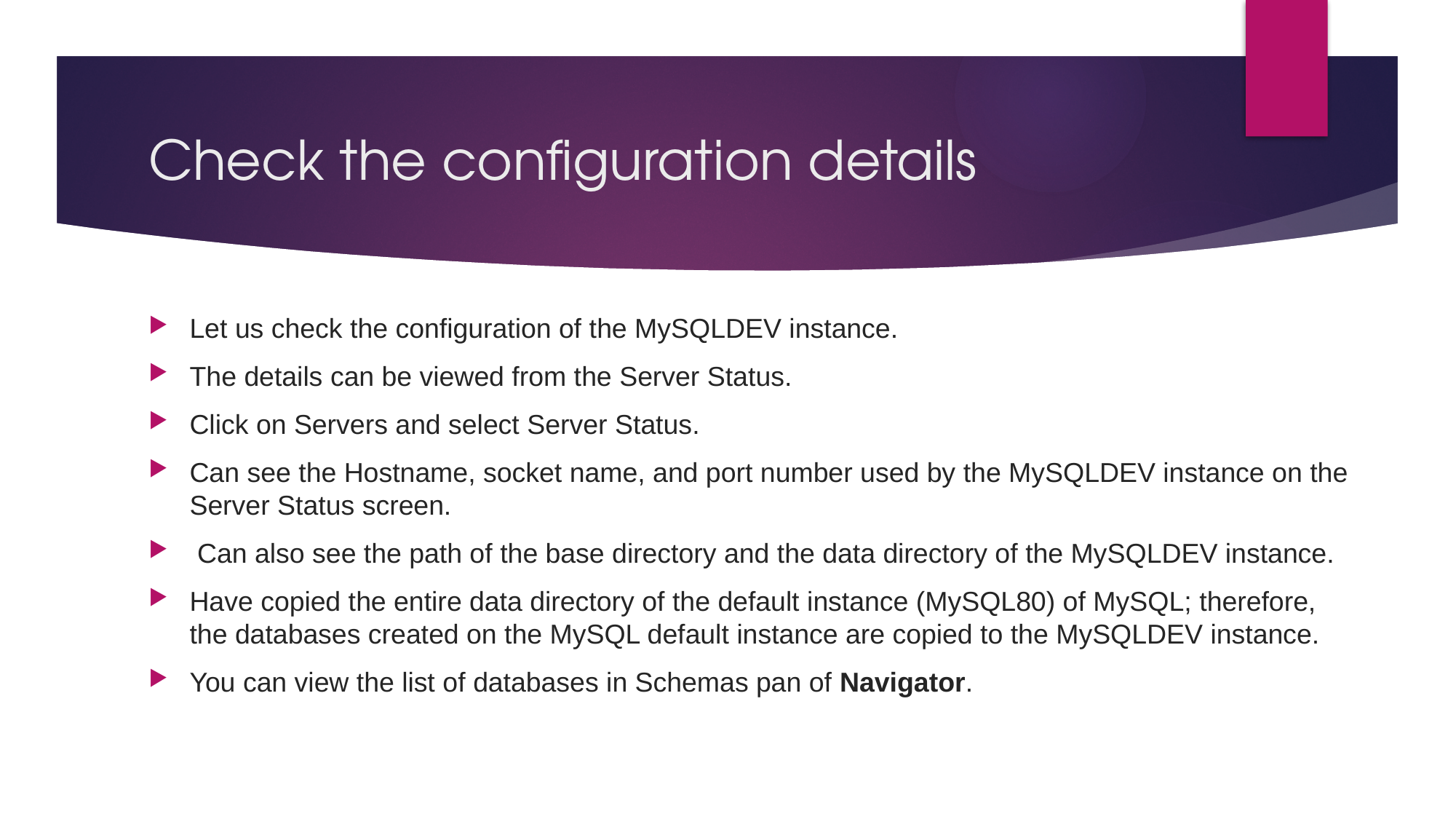

# Check the configuration details
Let us check the configuration of the MySQLDEV instance.
The details can be viewed from the Server Status.
Click on Servers and select Server Status.
Can see the Hostname, socket name, and port number used by the MySQLDEV instance on the Server Status screen.
 Can also see the path of the base directory and the data directory of the MySQLDEV instance.
Have copied the entire data directory of the default instance (MySQL80) of MySQL; therefore, the databases created on the MySQL default instance are copied to the MySQLDEV instance.
You can view the list of databases in Schemas pan of Navigator.